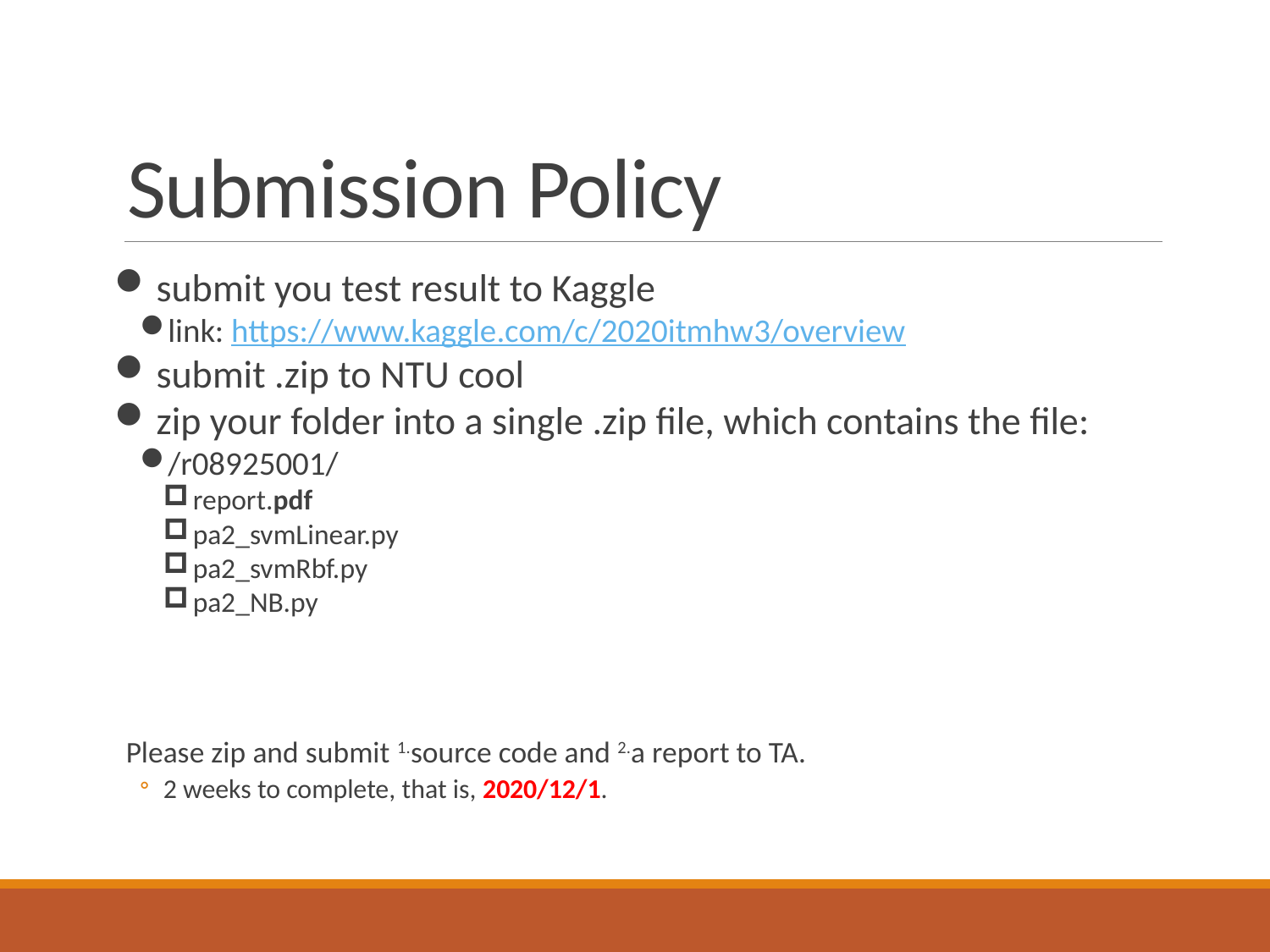

# Submission Policy
 submit you test result to Kaggle
link: https://www.kaggle.com/c/2020itmhw3/overview
 submit .zip to NTU cool
 zip your folder into a single .zip file, which contains the file:
/r08925001/
 report.pdf
 pa2_svmLinear.py
 pa2_svmRbf.py
 pa2_NB.py

Please zip and submit 1.source code and 2.a report to TA.
2 weeks to complete, that is, 2020/12/1.